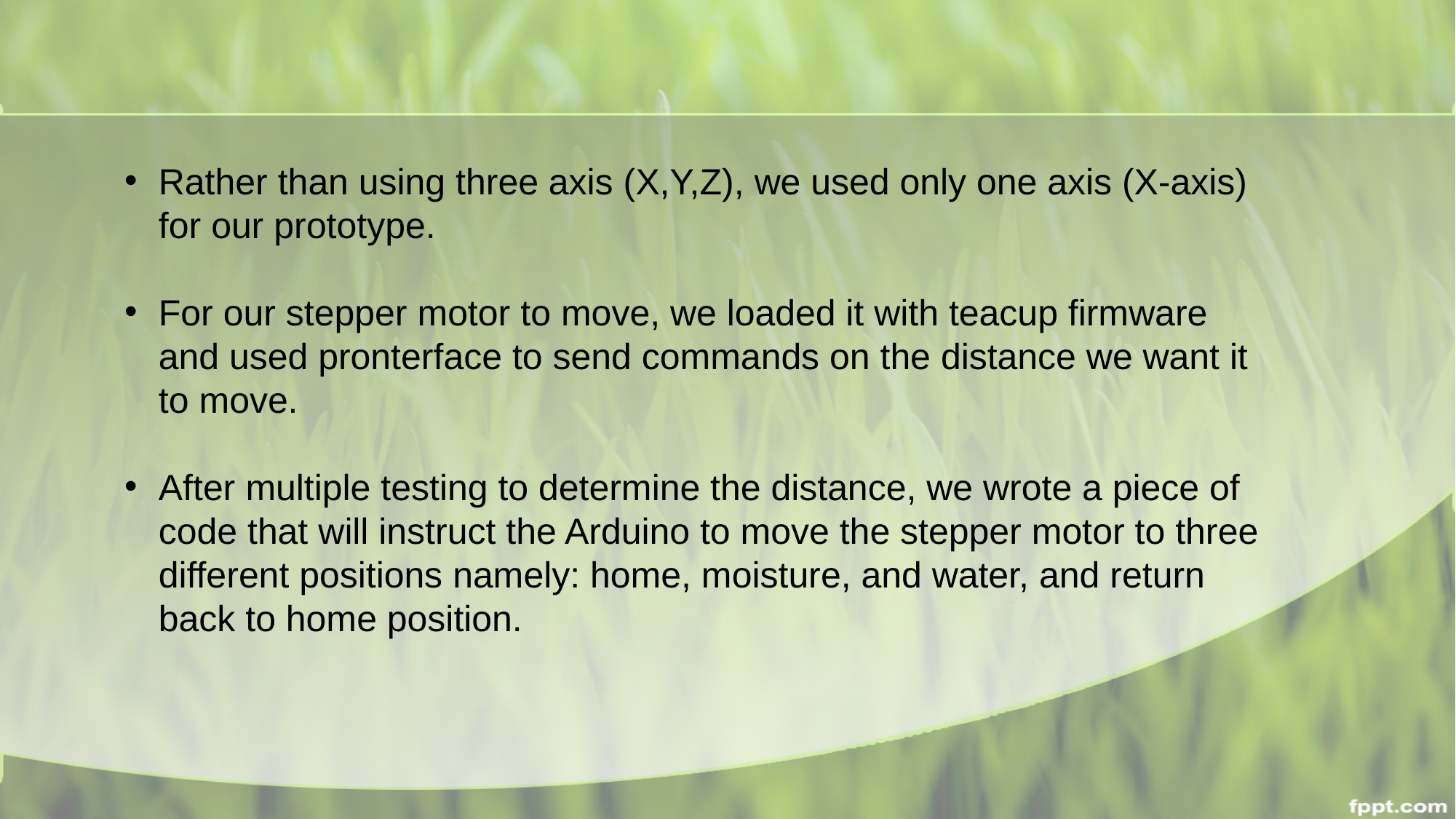

Rather than using three axis (X,Y,Z), we used only one axis (X-axis) for our prototype.

For our stepper motor to move, we loaded it with teacup firmware and used pronterface to send commands on the distance we want it to move.

After multiple testing to determine the distance, we wrote a piece of code that will instruct the Arduino to move the stepper motor to three different positions namely: home, moisture, and water, and return back to home position.